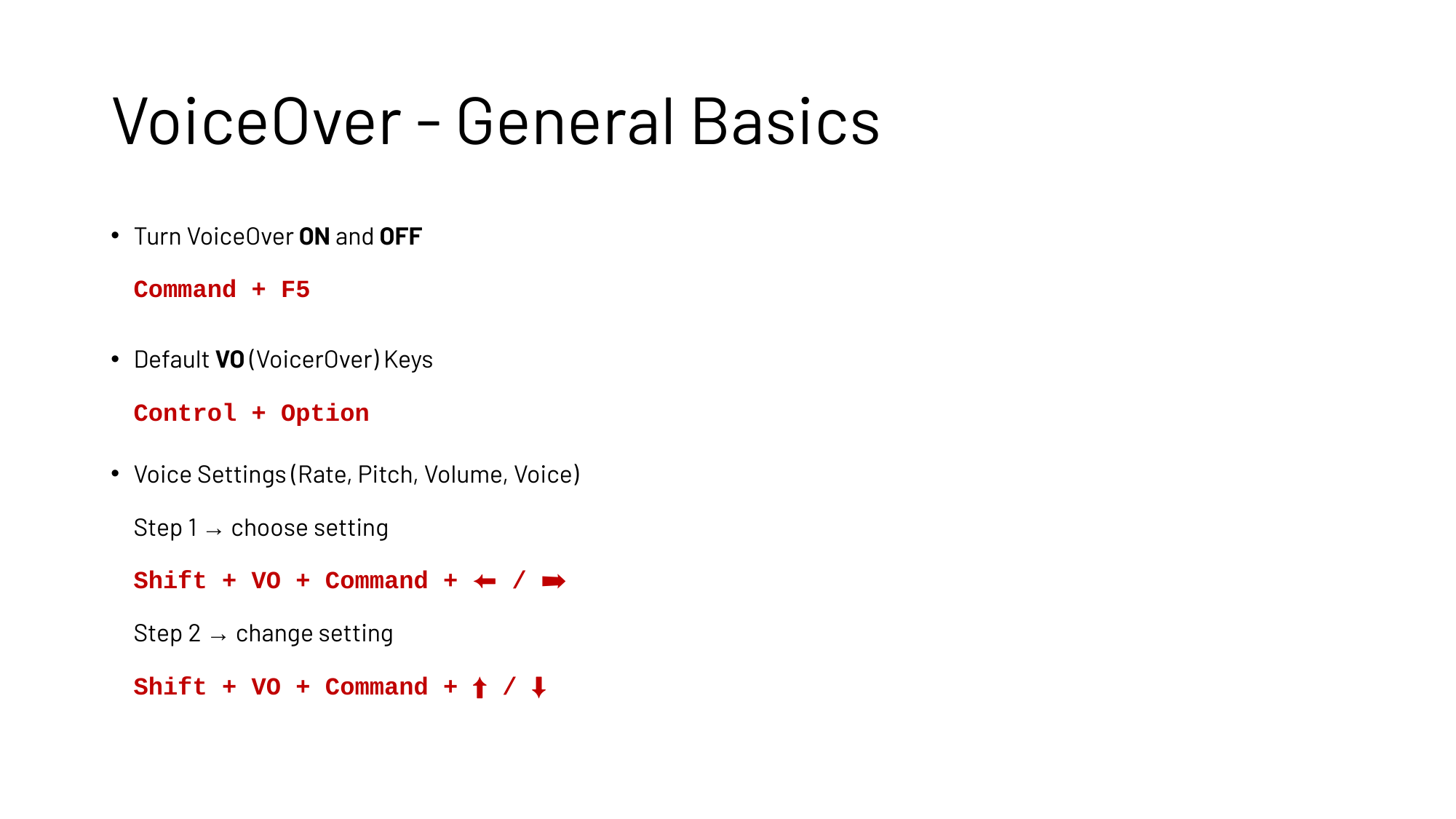

# VoiceOver - General Basics
Turn VoiceOver ON and OFF
Command + F5

Default VO (VoicerOver) Keys
Control + Option
Voice Settings (Rate, Pitch, Volume, Voice)
Step 1 → choose setting
Shift + VO + Command + ⬅ / ➡️
Step 2 → change setting
Shift + VO + Command + ⬆️ / ⬇️